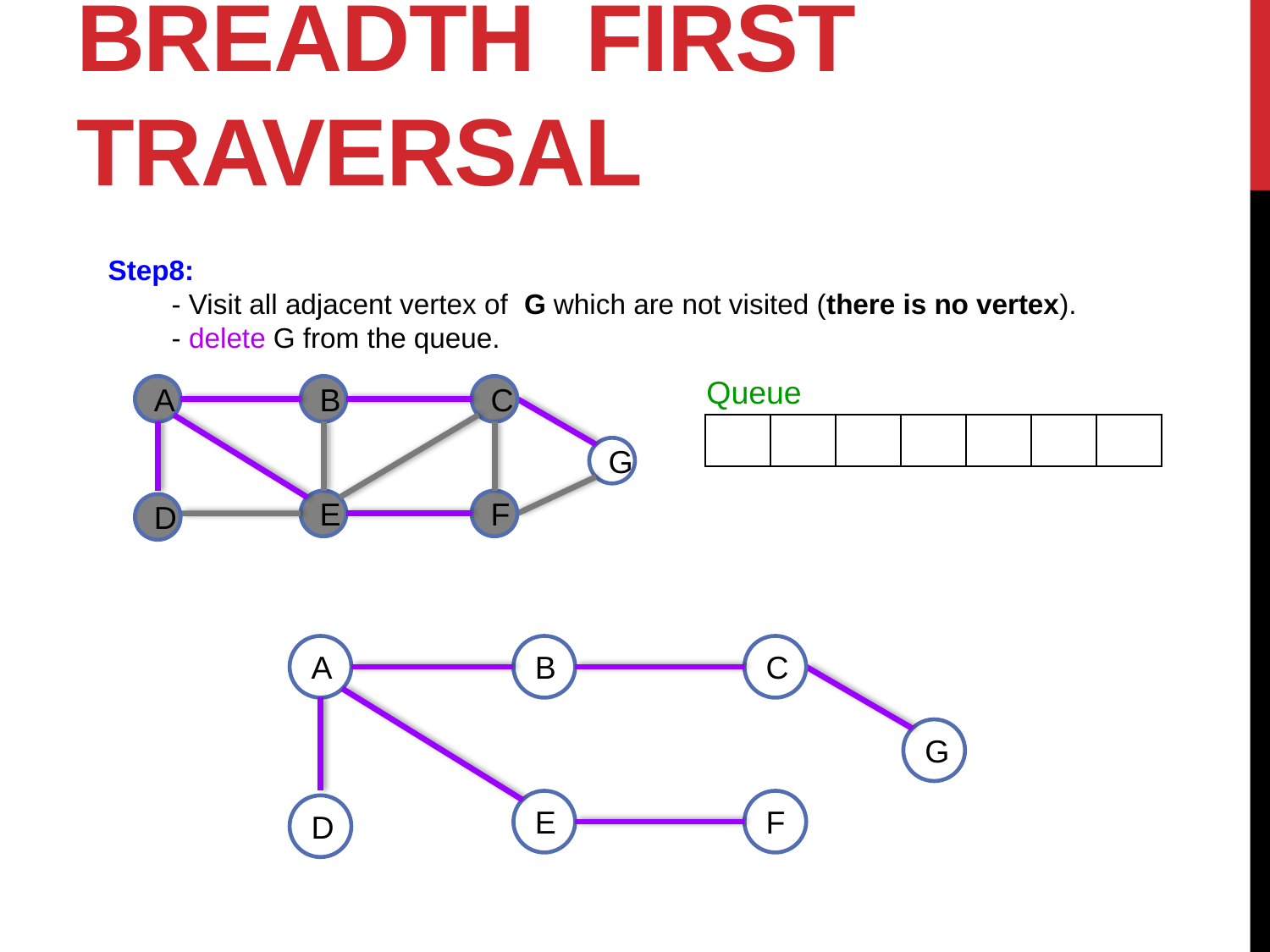

# Breadth  first  traversal
Step8:
- Visit all adjacent vertex of  G which are not visited (there is no vertex).
- delete G from the queue.
Queue
A
B
C
|  |  |  |  |  |  |  |
| --- | --- | --- | --- | --- | --- | --- |
G
E
F
D
A
B
C
G
E
F
D